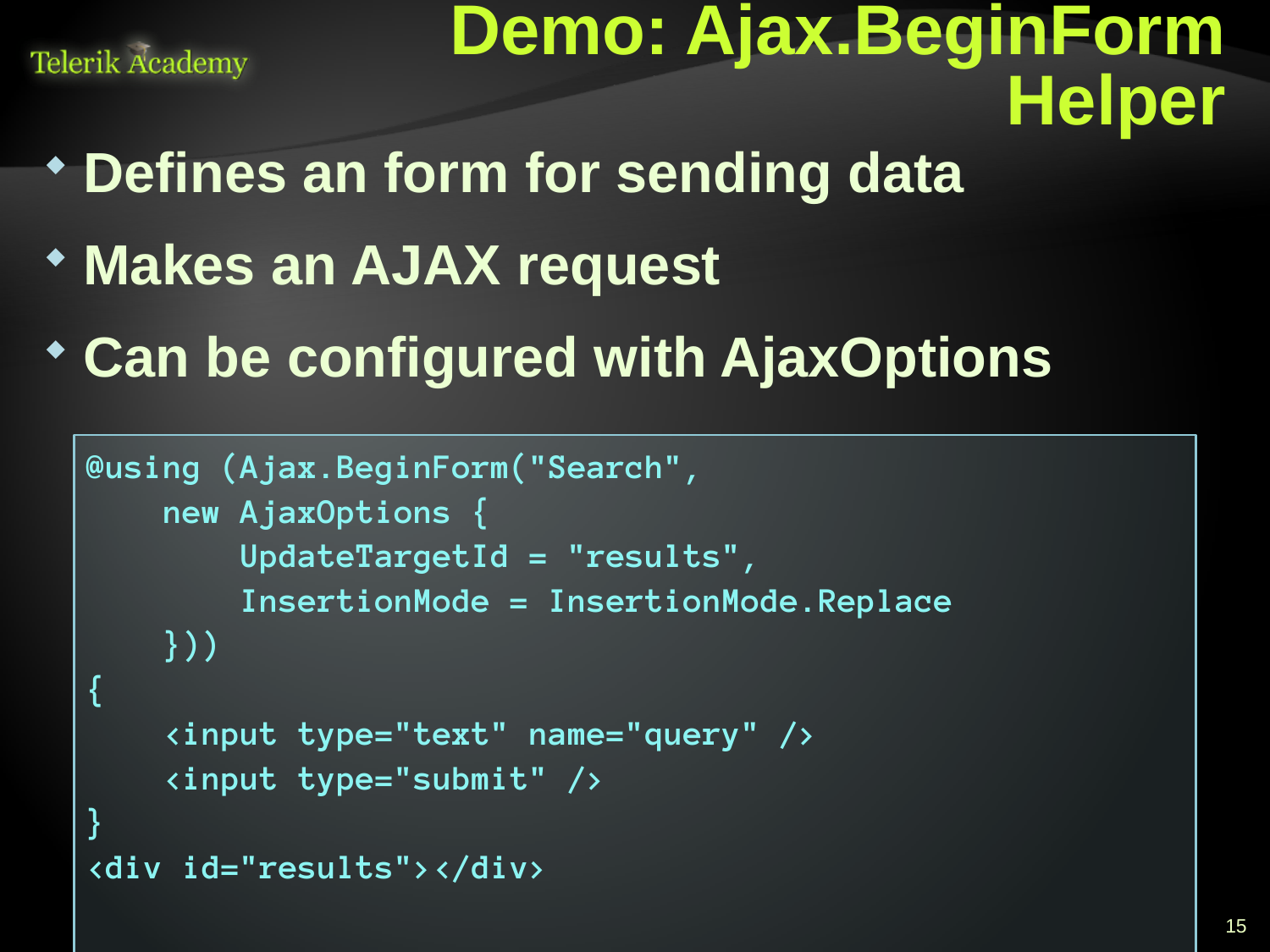

# Demo: Ajax.BeginForm Helper
Defines an form for sending data
Makes an AJAX request
Can be configured with AjaxOptions
@using (Ajax.BeginForm("Search",
    new AjaxOptions {
        UpdateTargetId = "results",
        InsertionMode = InsertionMode.Replace
    }))
{
    <input type="text" name="query" />
    <input type="submit" />
}
<div id="results"></div>
15